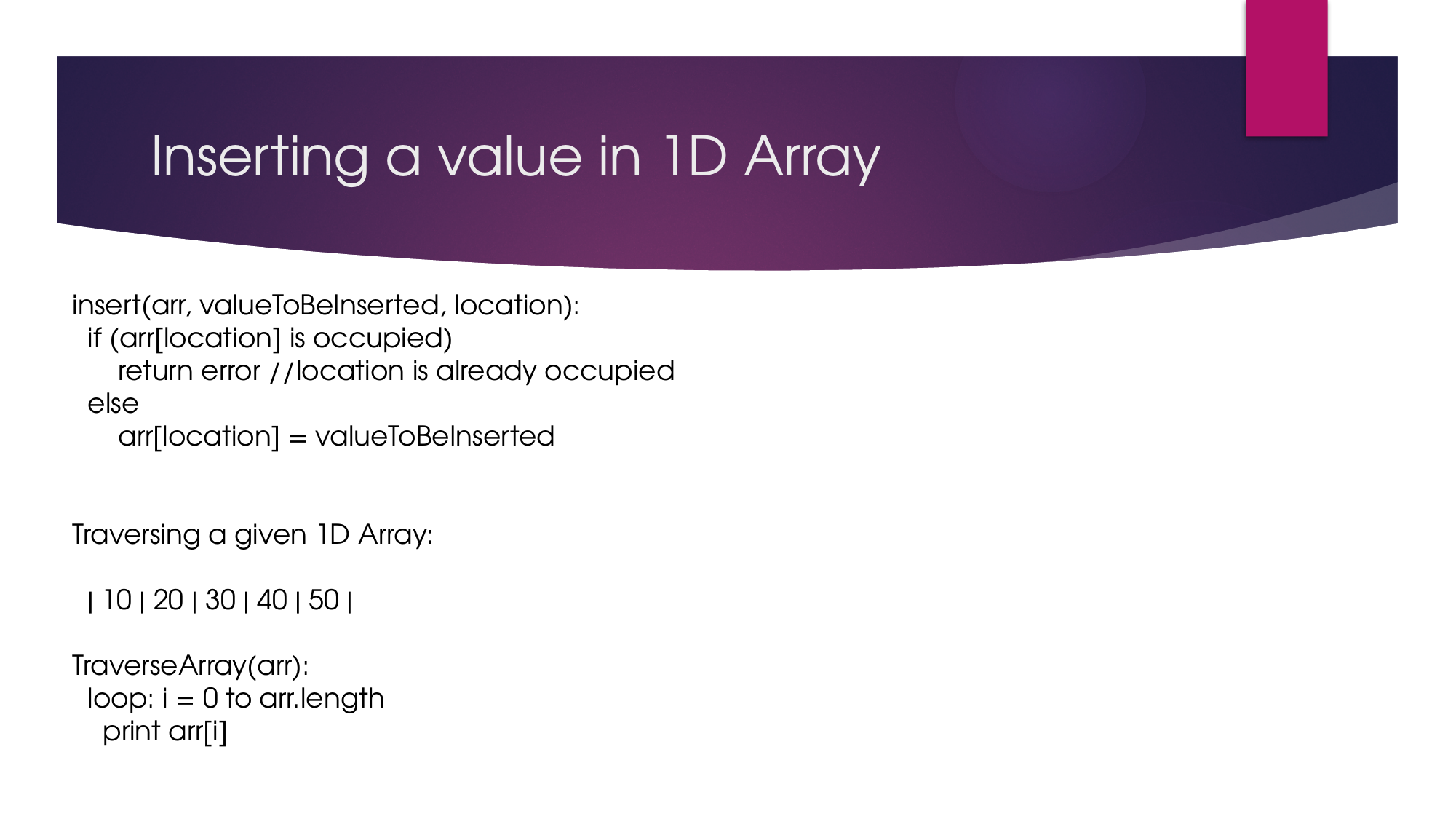

# Inserting a value in 1D Array
insert(arr, valueToBeInserted, location):
  if (arr[location] is occupied)
      return error //location is already occupied
  else
      arr[location] = valueToBeInserted

Traversing a given 1D Array:

  | 10 | 20 | 30 | 40 | 50 |

TraverseArray(arr):
  loop: i = 0 to arr.length
    print arr[i]